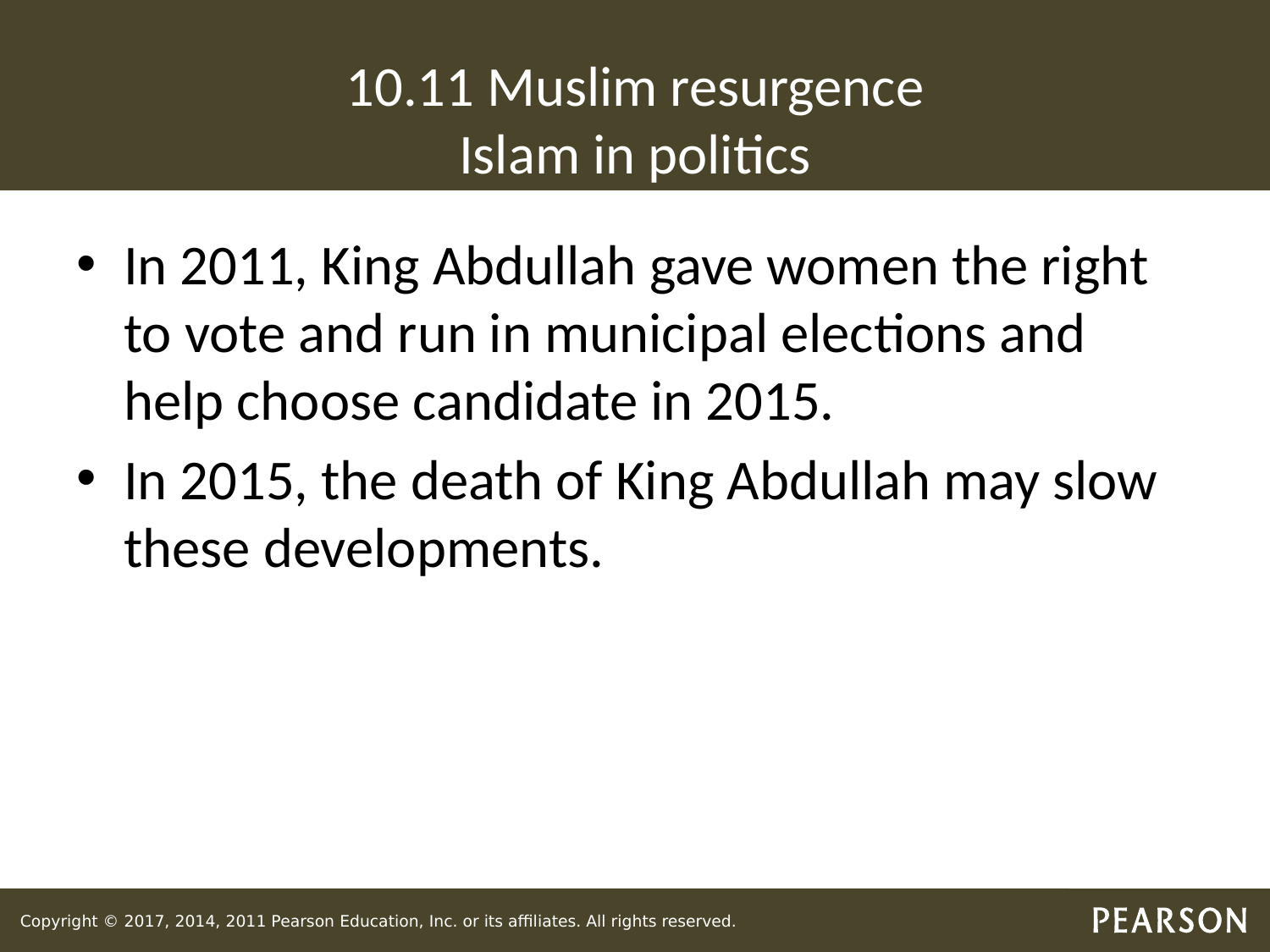

# 10.11 Muslim resurgence Islam in politics
In 2011, King Abdullah gave women the right to vote and run in municipal elections and help choose candidate in 2015.
In 2015, the death of King Abdullah may slow these developments.